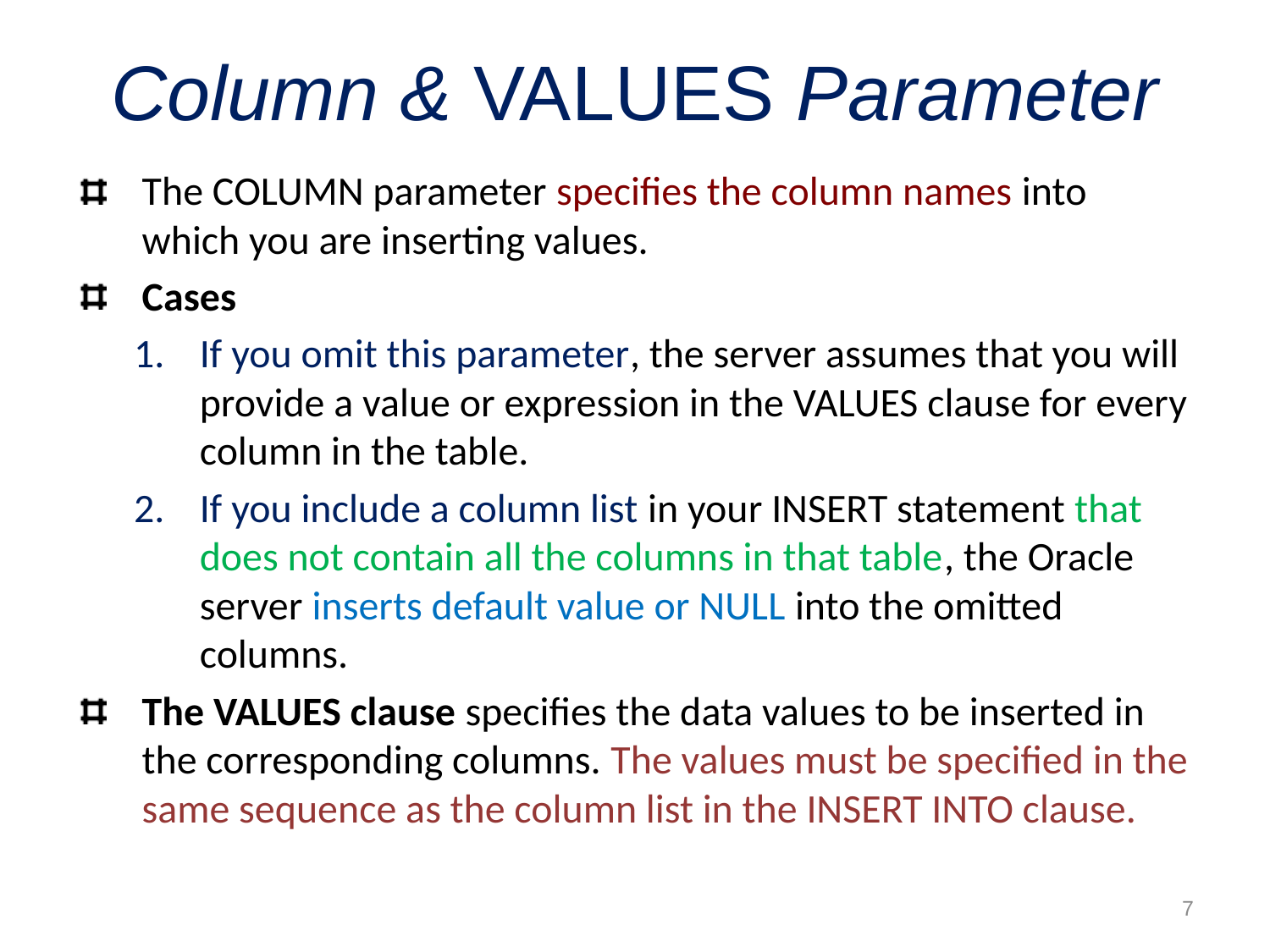

# Column & VALUES Parameter
The COLUMN parameter specifies the column names into which you are inserting values.
Cases
If you omit this parameter, the server assumes that you will provide a value or expression in the VALUES clause for every column in the table.
If you include a column list in your INSERT statement that does not contain all the columns in that table, the Oracle server inserts default value or NULL into the omitted columns.
The VALUES clause specifies the data values to be inserted in the corresponding columns. The values must be specified in the same sequence as the column list in the INSERT INTO clause.
7